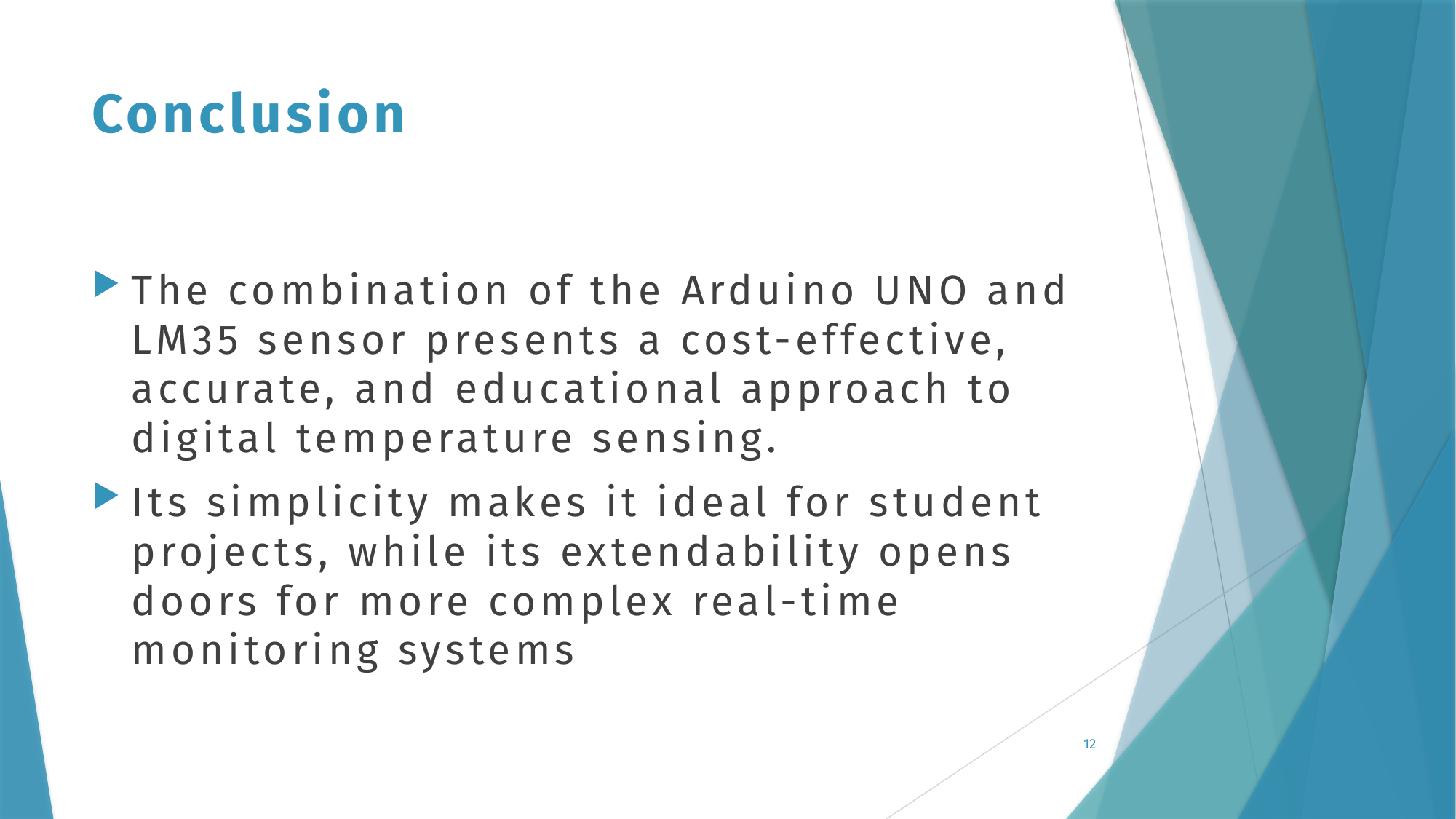

# Conclusion
The combination of the Arduino UNO and LM35 sensor presents a cost-effective, accurate, and educational approach to digital temperature sensing.
Its simplicity makes it ideal for student projects, while its extendability opens doors for more complex real-time monitoring systems
12